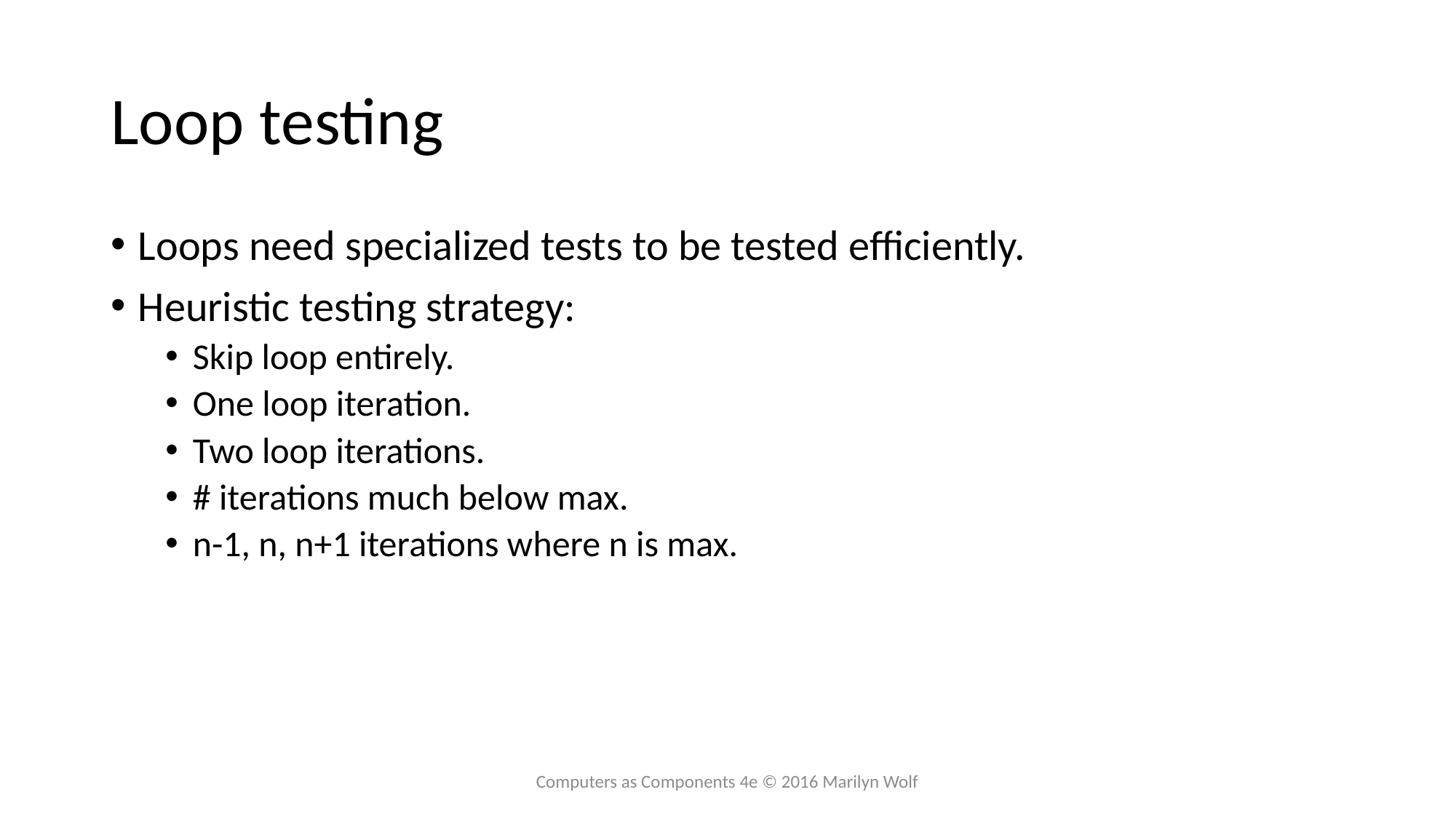

# Loop testing
Loops need specialized tests to be tested efficiently.
Heuristic testing strategy:
Skip loop entirely.
One loop iteration.
Two loop iterations.
# iterations much below max.
n-1, n, n+1 iterations where n is max.
Computers as Components 4e © 2016 Marilyn Wolf